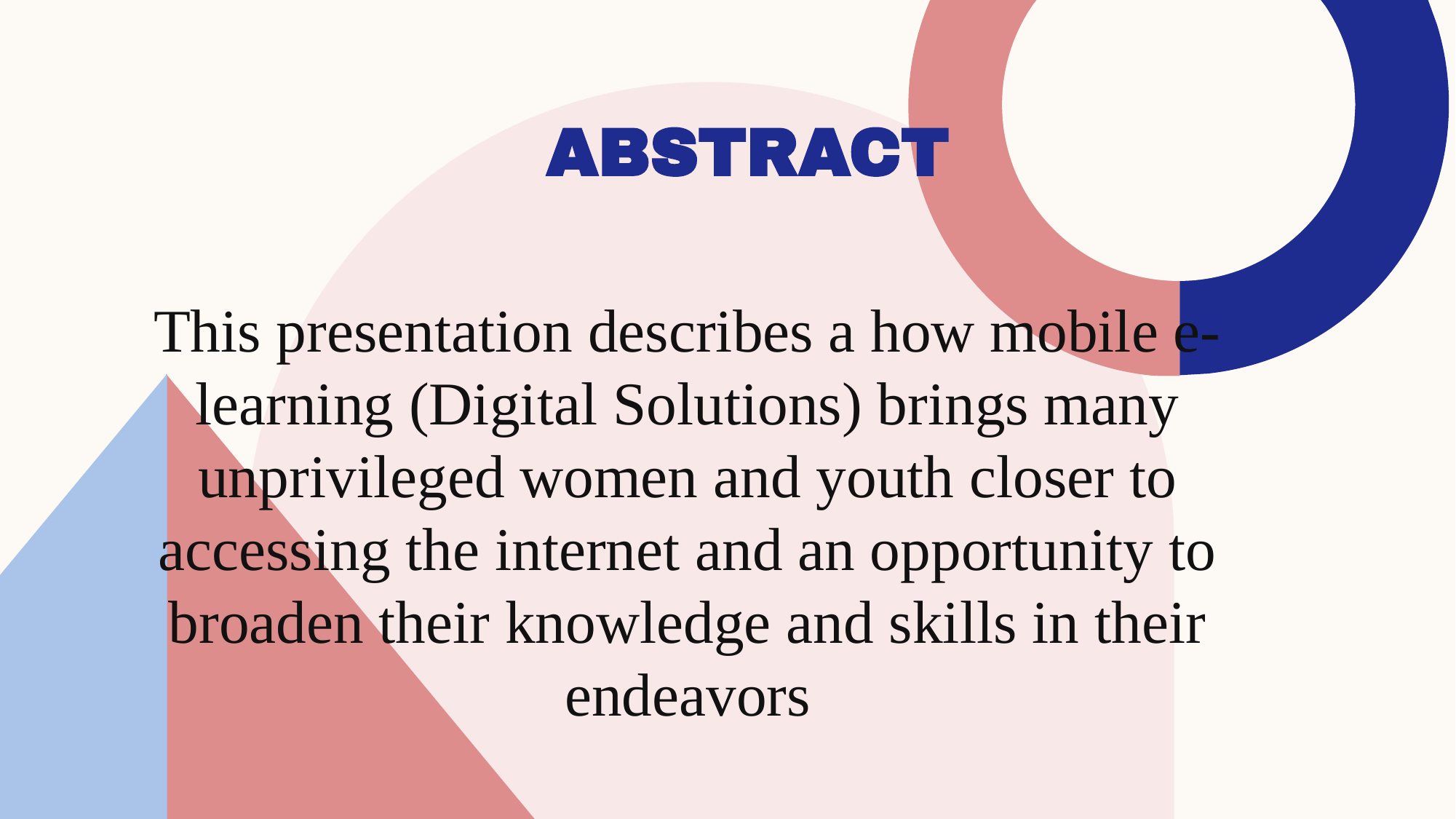

# abstract
This presentation describes a how mobile e-learning (Digital Solutions) brings many unprivileged women and youth closer to accessing the internet and an opportunity to broaden their knowledge and skills in their endeavors